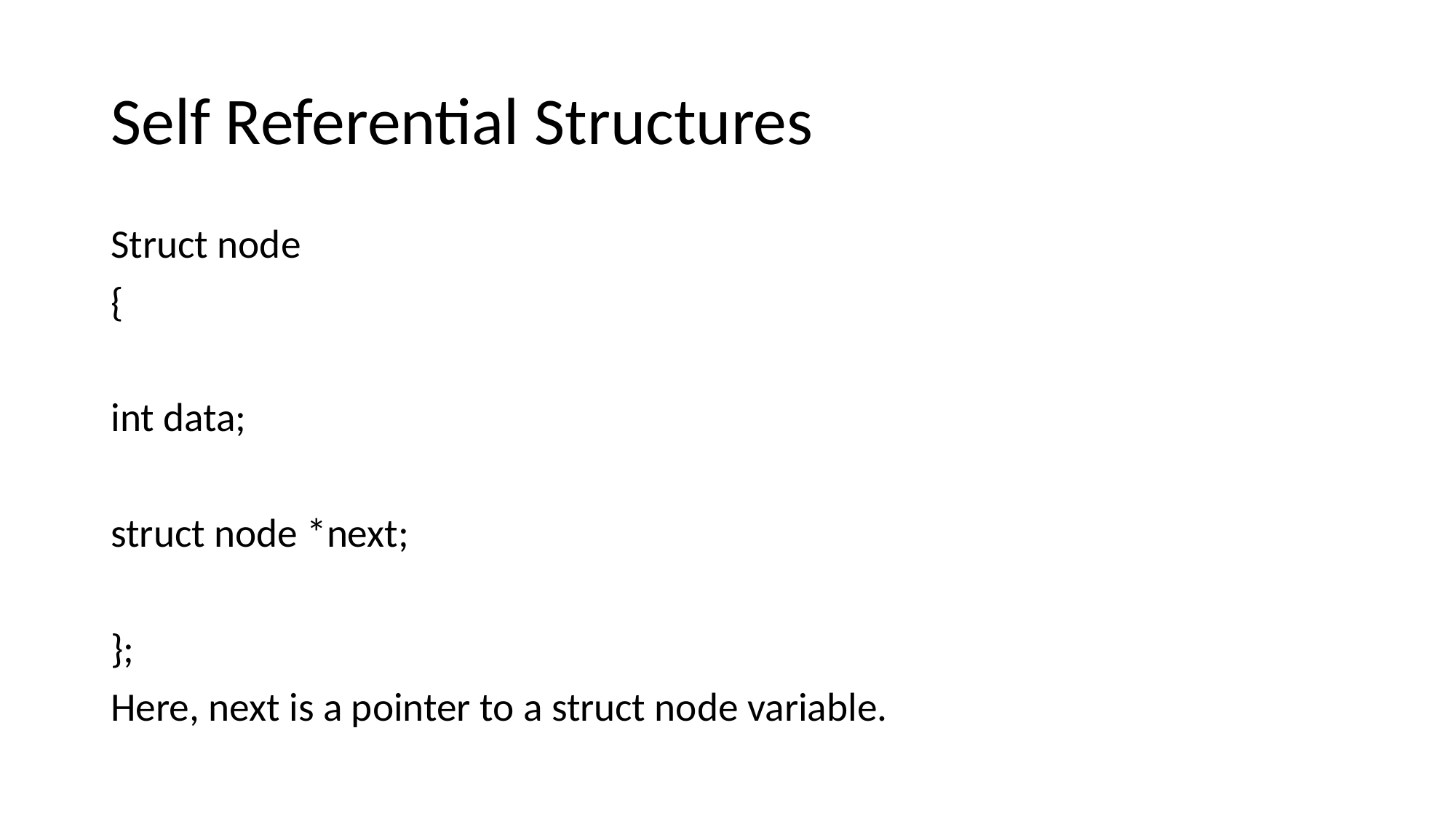

# Self Referential Structures
Struct node
{

int data;

struct node *next;

};
Here, next is a pointer to a struct node variable.